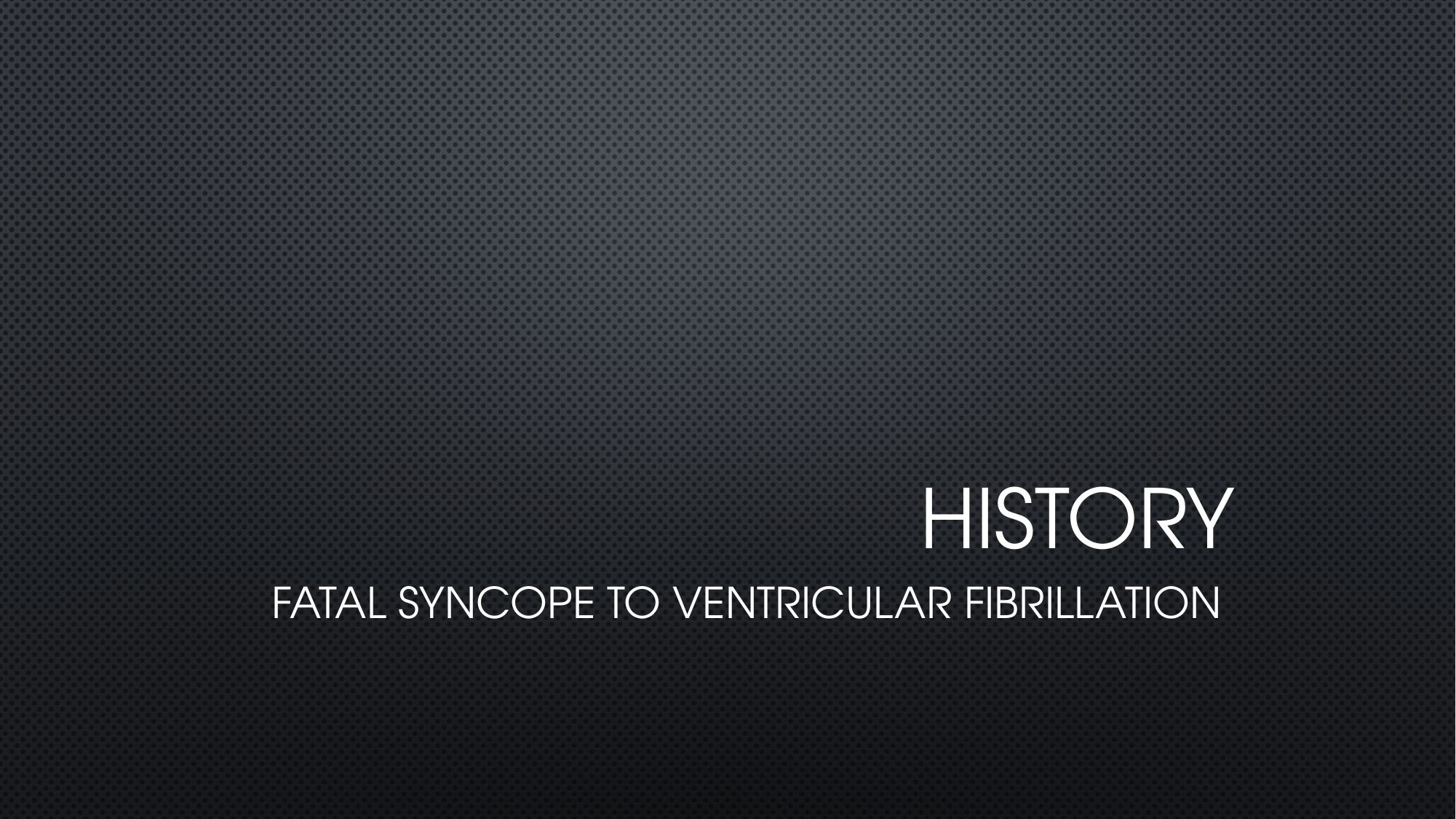

# History
Fatal syncope to Ventricular Fibrillation